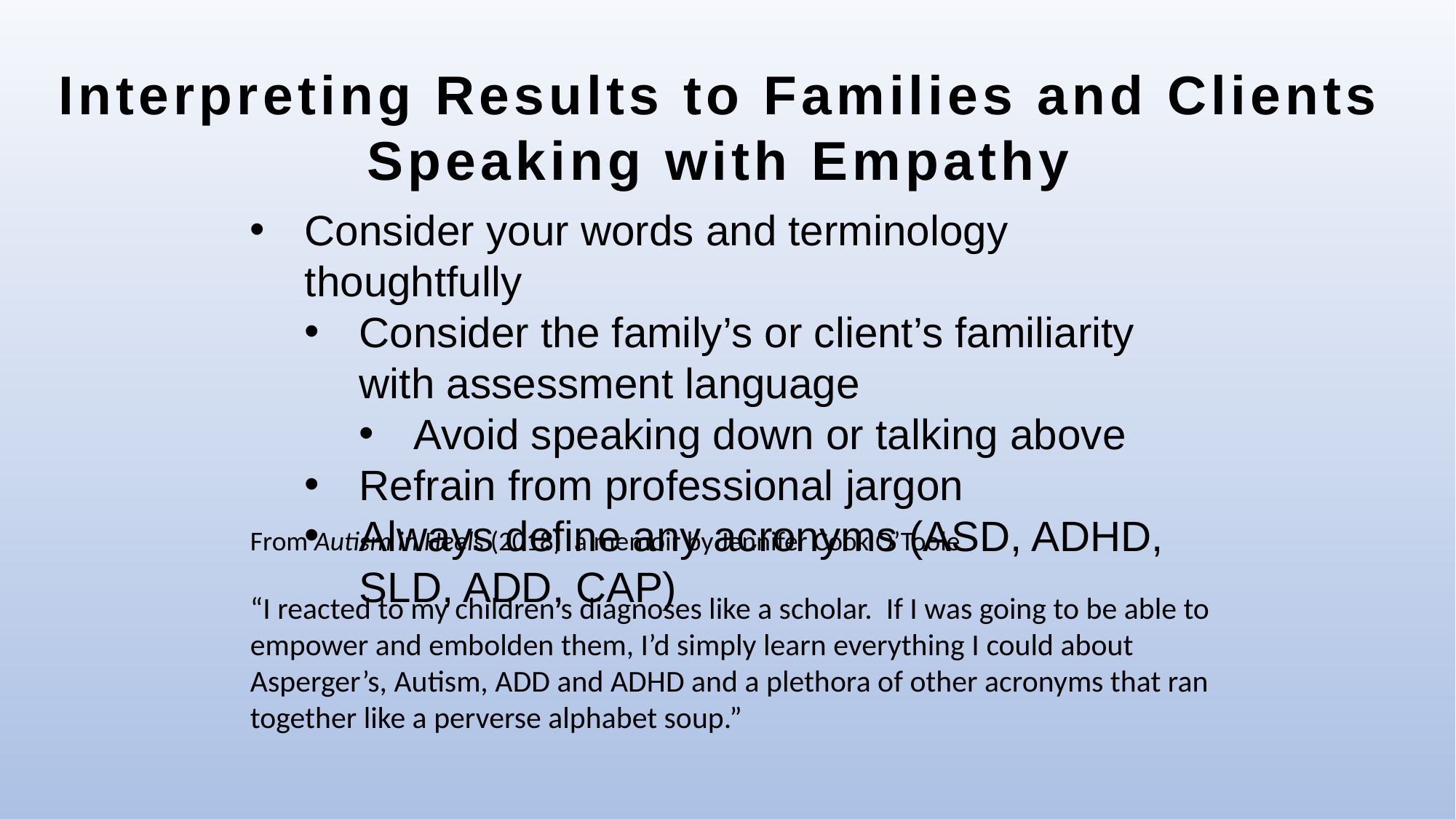

Interpreting Results to Families and Clients
Speaking with Empathy
Consider your words and terminology thoughtfully
Consider the family’s or client’s familiarity with assessment language
Avoid speaking down or talking above
Refrain from professional jargon
Always define any acronyms (ASD, ADHD, SLD, ADD, CAP)
From Autism in Heels (2018)  a memoir by Jennifer Cook O’Toole

“I reacted to my children’s diagnoses like a scholar.  If I was going to be able to empower and embolden them, I’d simply learn everything I could about Asperger’s, Autism, ADD and ADHD and a plethora of other acronyms that ran together like a perverse alphabet soup.”